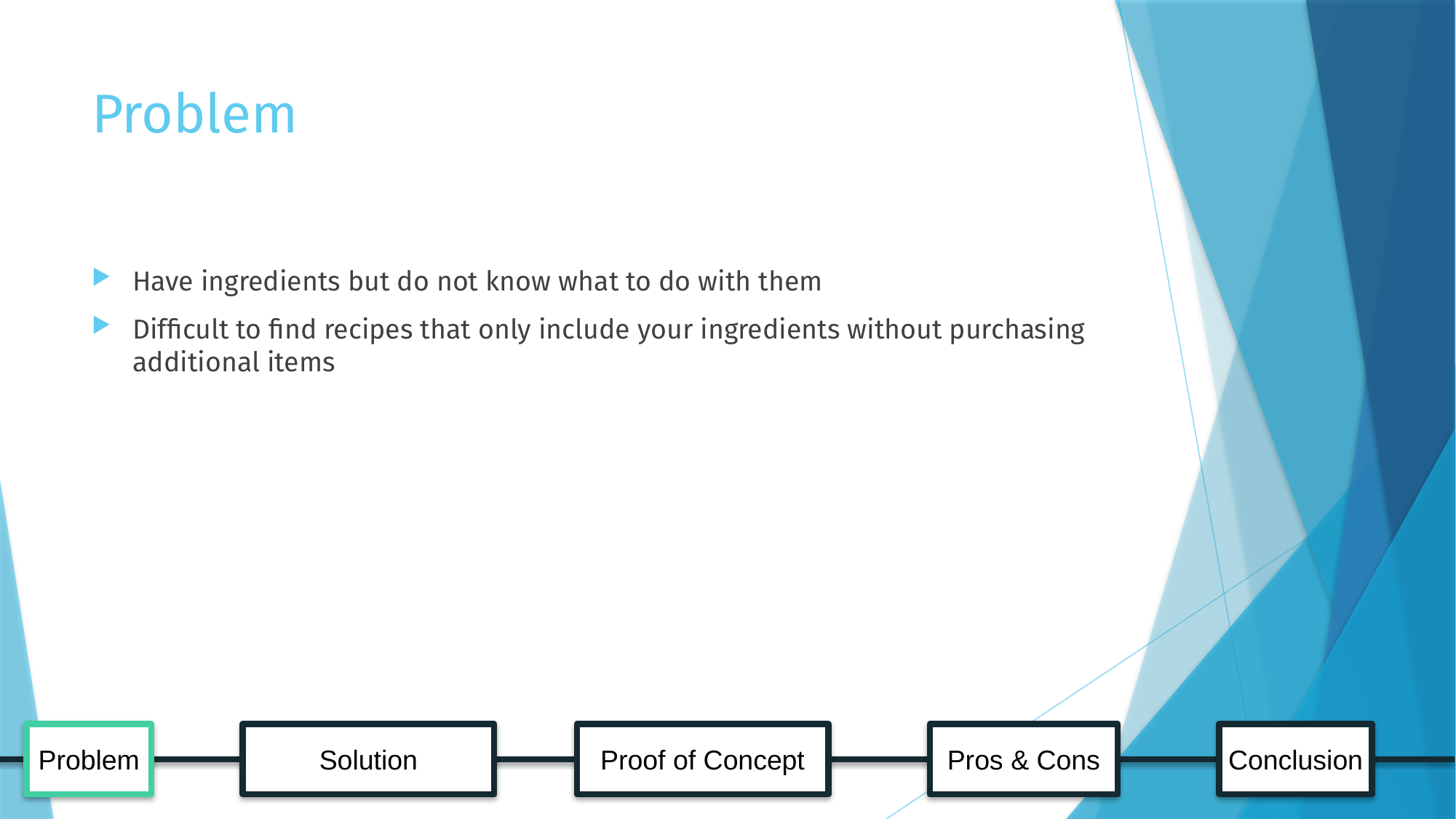

# Problem
Have ingredients but do not know what to do with them
Difficult to find recipes that only include your ingredients without purchasing additional items
Problem
Solution
Proof of Concept
Pros & Cons
Conclusion